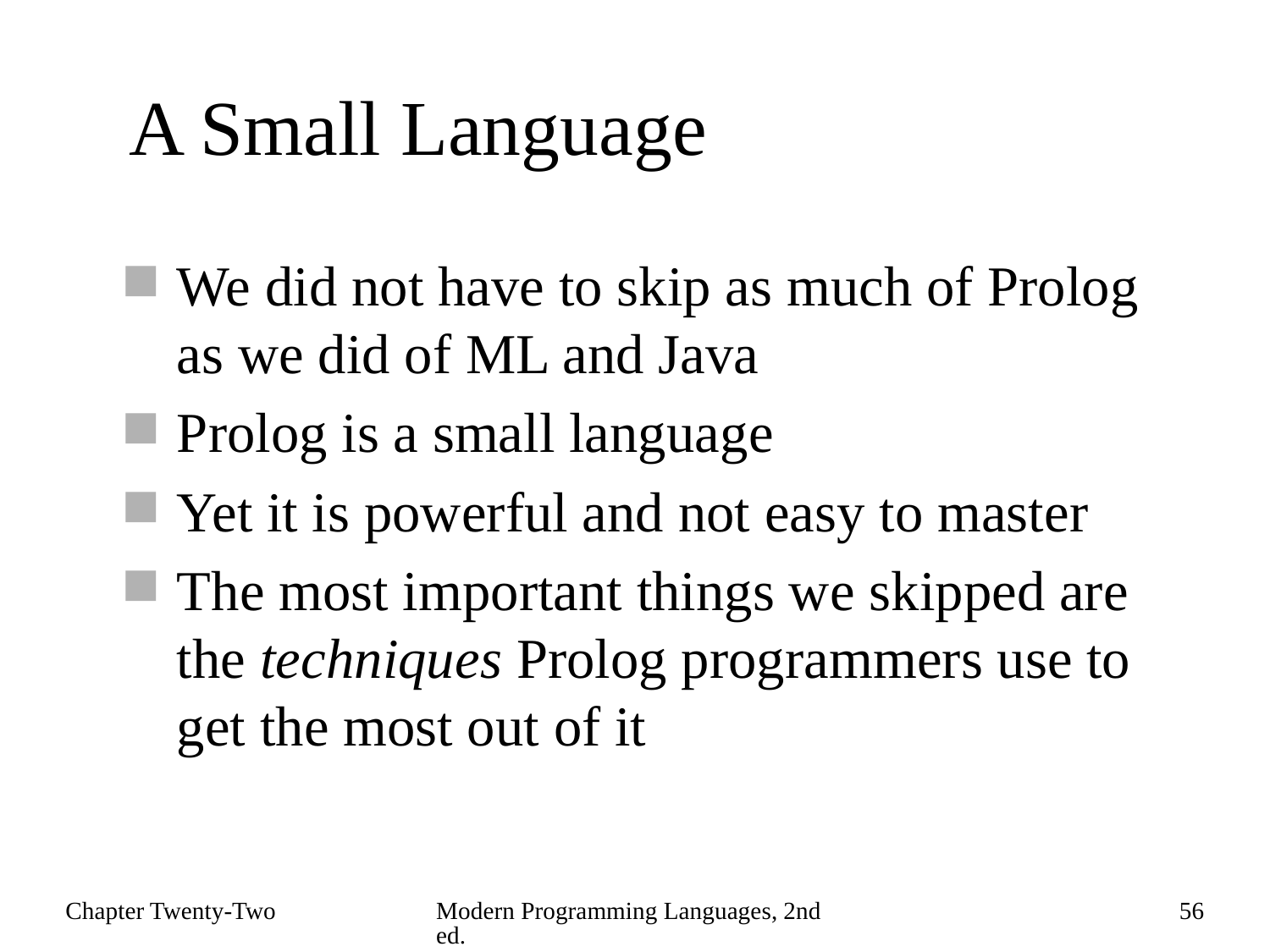

# A Small Language
We did not have to skip as much of Prolog as we did of ML and Java
Prolog is a small language
Yet it is powerful and not easy to master
The most important things we skipped are the techniques Prolog programmers use to get the most out of it
Chapter Twenty-Two
Modern Programming Languages, 2nd ed.
56